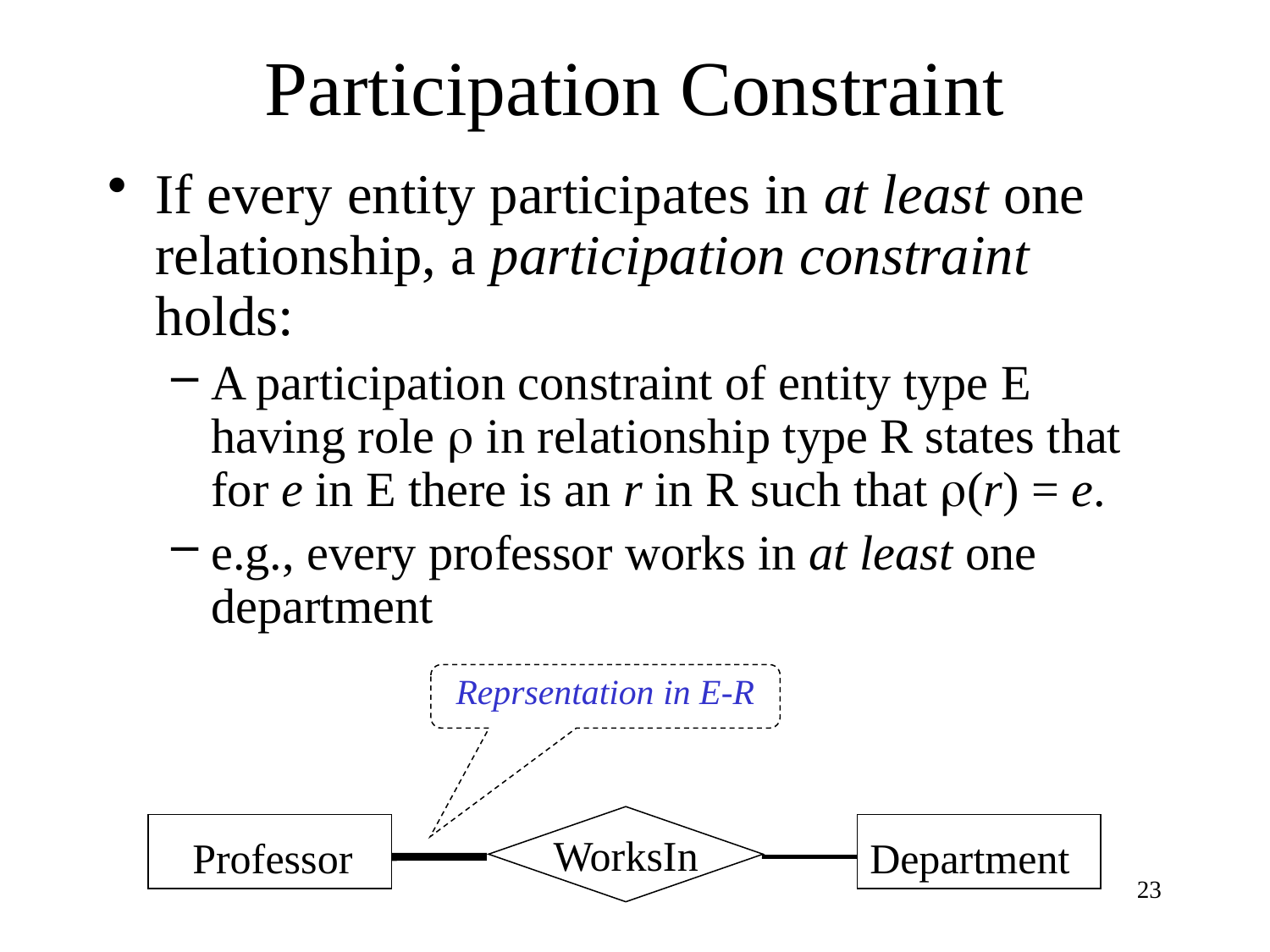

# Participation Constraint
If every entity participates in at least one relationship, a participation constraint holds:
A participation constraint of entity type E having role ρ in relationship type R states that for e in E there is an r in R such that ρ(r) = e.
e.g., every professor works in at least one department
Reprsentation in E-R
WorksIn

Professor
Department

23